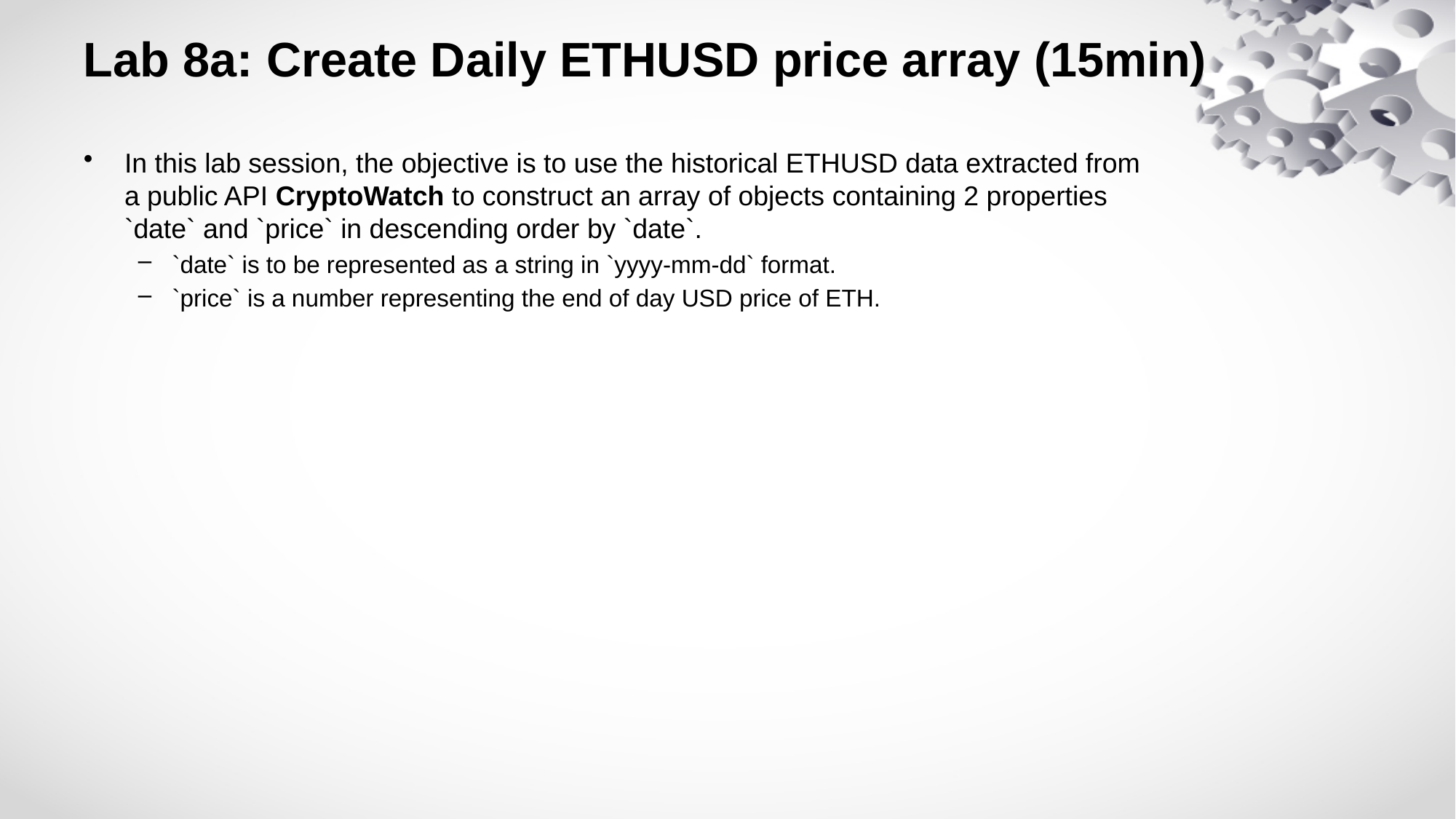

# Lab 8a: Create Daily ETHUSD price array (15min)
In this lab session, the objective is to use the historical ETHUSD data extracted from a public API CryptoWatch to construct an array of objects containing 2 properties `date` and `price` in descending order by `date`.
`date` is to be represented as a string in `yyyy-mm-dd` format.
`price` is a number representing the end of day USD price of ETH.